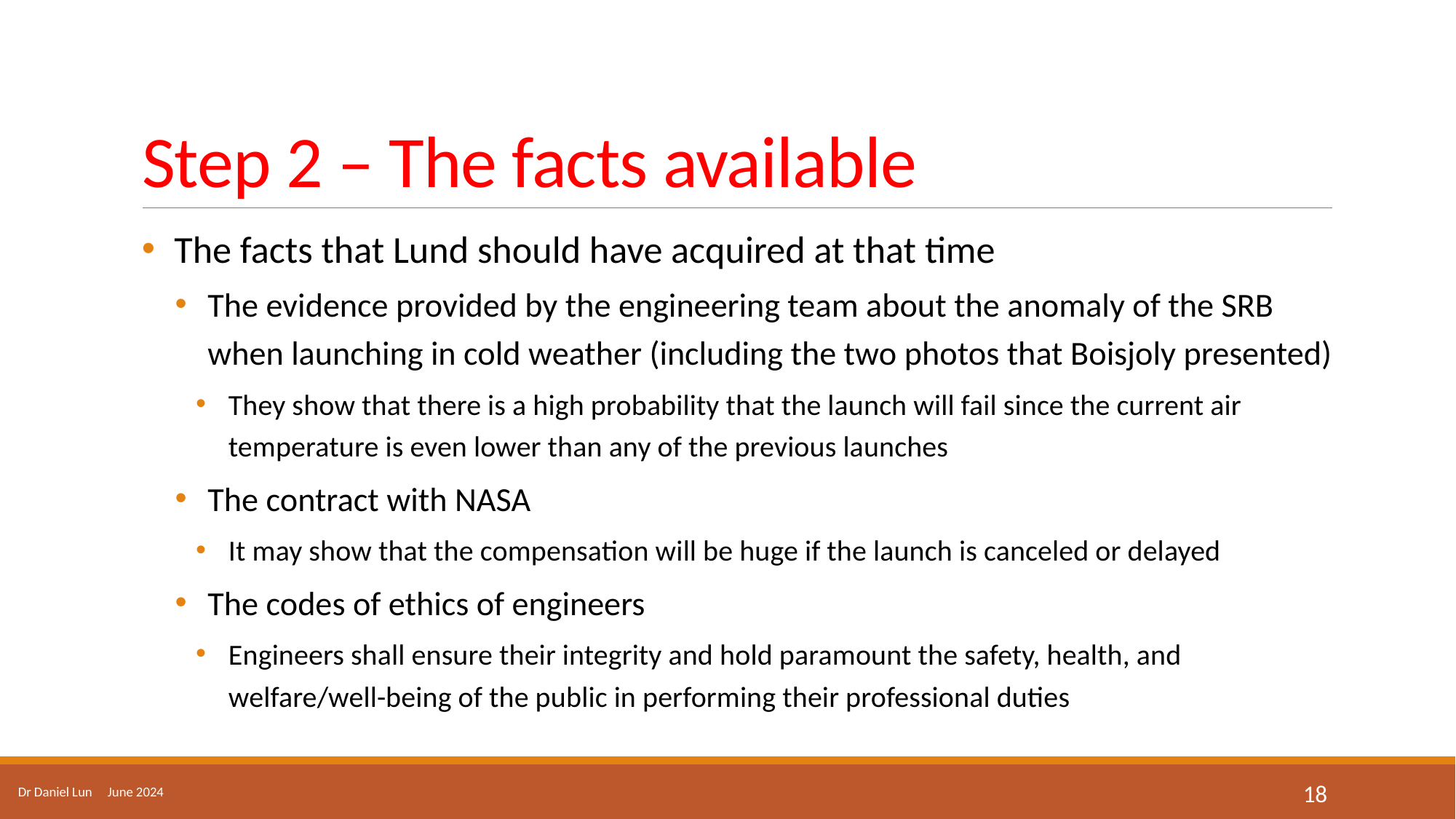

# Step 2 – The facts available
The facts that Lund should have acquired at that time
The evidence provided by the engineering team about the anomaly of the SRB when launching in cold weather (including the two photos that Boisjoly presented)
They show that there is a high probability that the launch will fail since the current air temperature is even lower than any of the previous launches
The contract with NASA
It may show that the compensation will be huge if the launch is canceled or delayed
The codes of ethics of engineers
Engineers shall ensure their integrity and hold paramount the safety, health, and welfare/well-being of the public in performing their professional duties

Dr Daniel Lun     June 2024
18